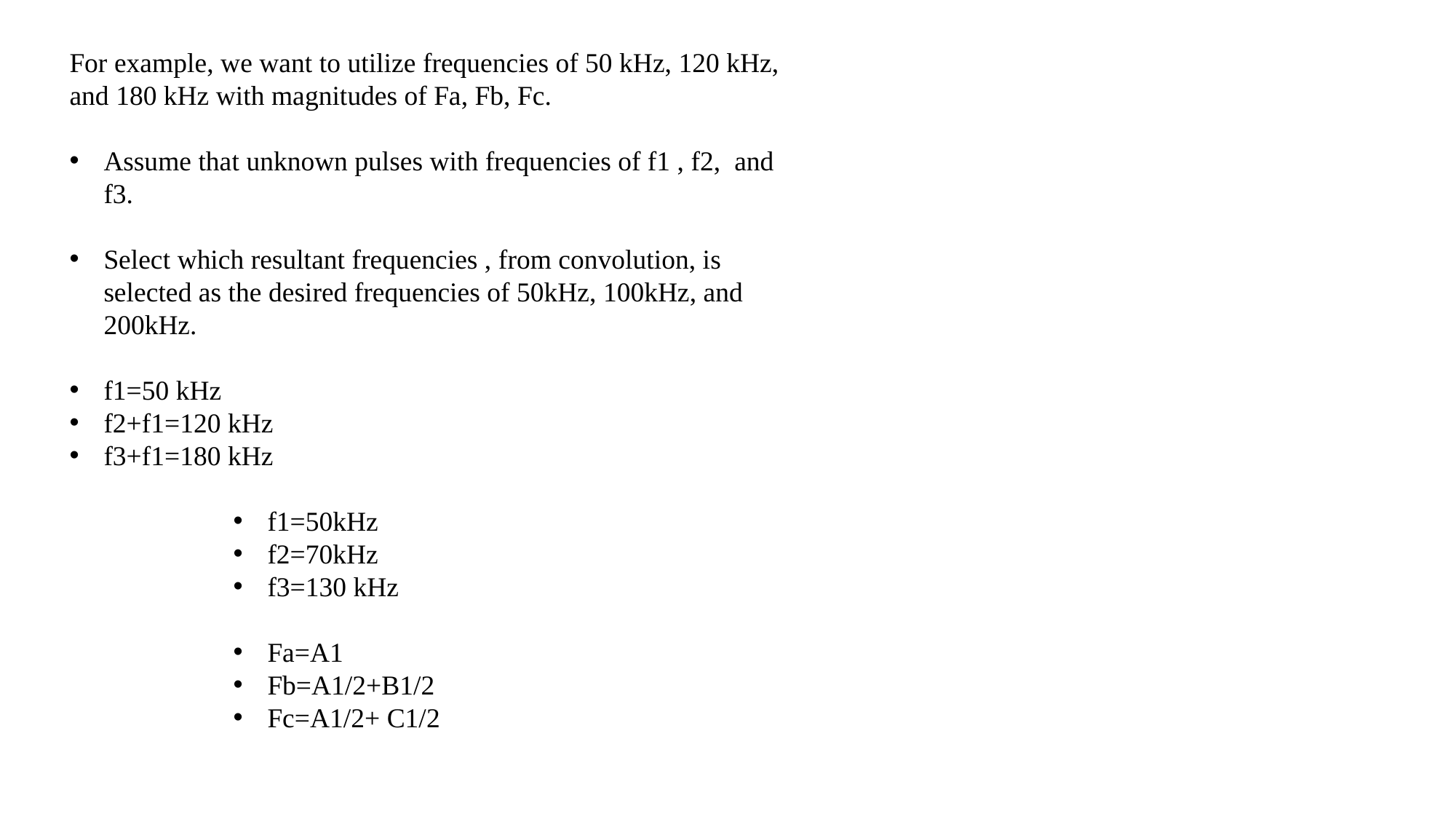

For example, we want to utilize frequencies of 50 kHz, 120 kHz, and 180 kHz with magnitudes of Fa, Fb, Fc.

Assume that unknown pulses with frequencies of f1 , f2,  and f3.

Select which resultant frequencies , from convolution, is selected as the desired frequencies of 50kHz, 100kHz, and 200kHz.

f1=50 kHz
f2+f1=120 kHz
f3+f1=180 kHz

f1=50kHz
f2=70kHz
f3=130 kHz

Fa=A1
Fb=A1/2+B1/2
Fc=A1/2+ C1/2